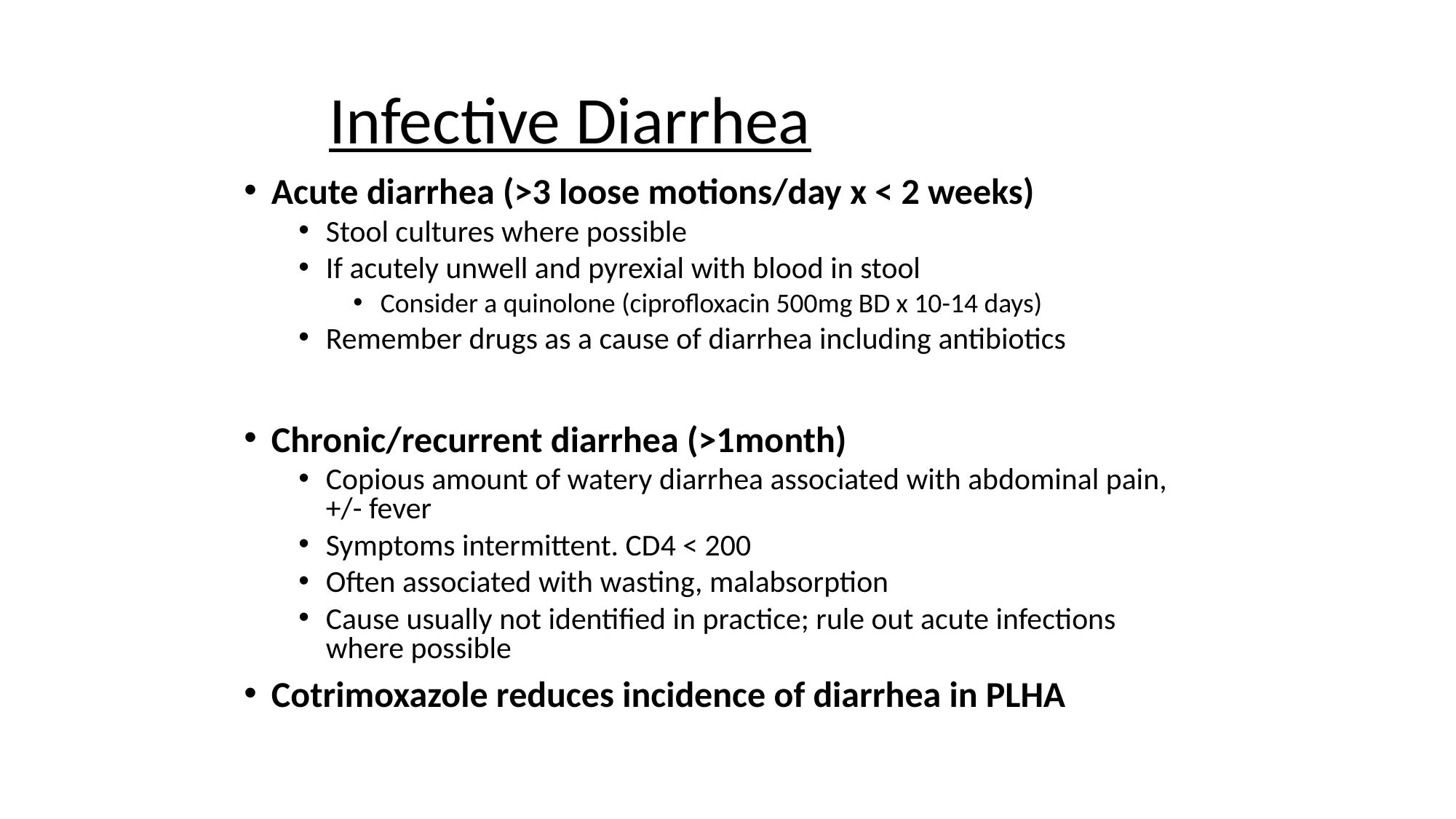

Infective Diarrhea
Acute diarrhea (>3 loose motions/day x < 2 weeks)
Stool cultures where possible
If acutely unwell and pyrexial with blood in stool
Consider a quinolone (ciprofloxacin 500mg BD x 10-14 days)
Remember drugs as a cause of diarrhea including antibiotics

Chronic/recurrent diarrhea (>1month)
Copious amount of watery diarrhea associated with abdominal pain, +/- fever
Symptoms intermittent. CD4 < 200
Often associated with wasting, malabsorption
Cause usually not identified in practice; rule out acute infections where possible
Cotrimoxazole reduces incidence of diarrhea in PLHA